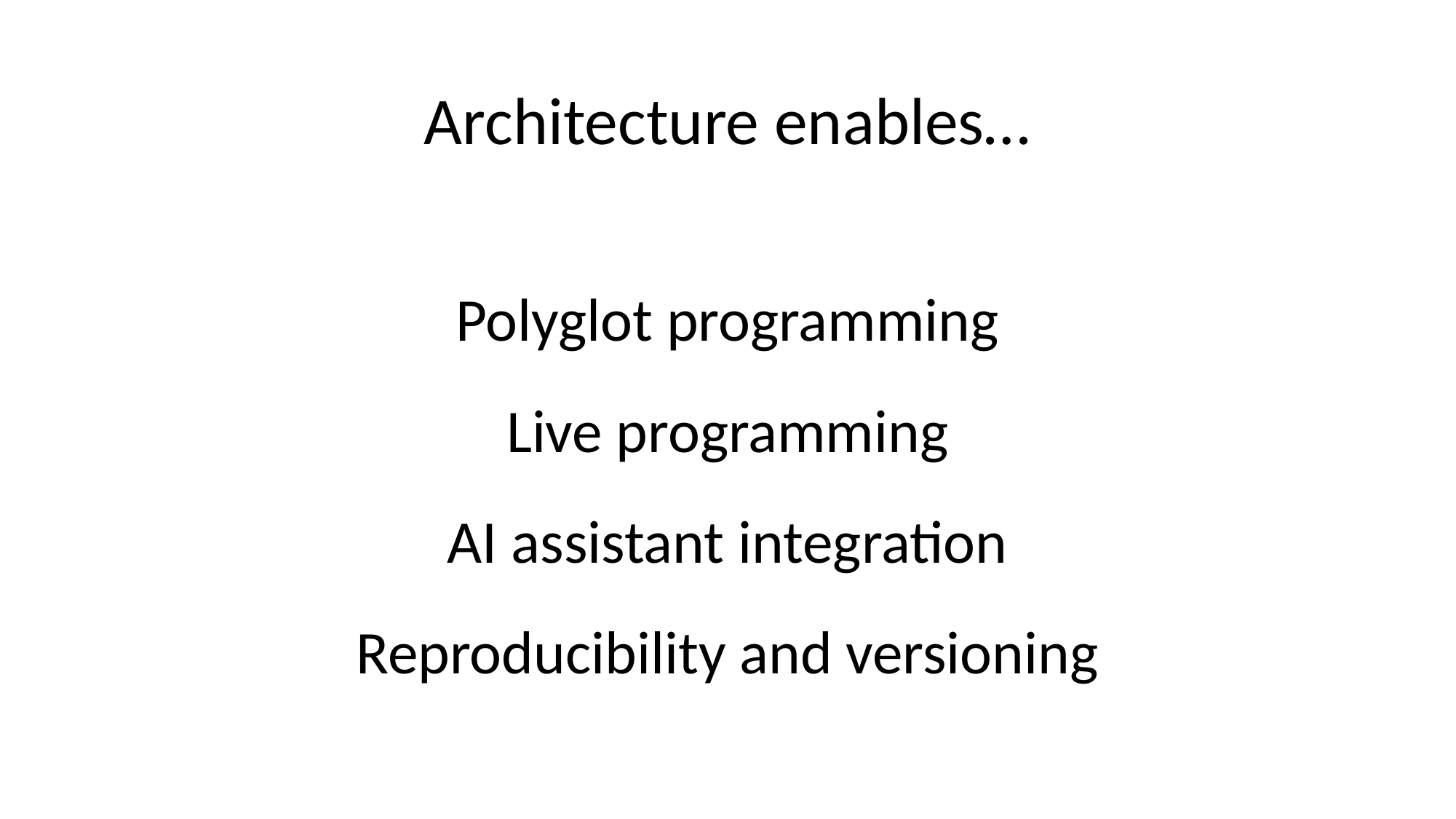

# Architecture enables…
Polyglot programming
Live programming
AI assistant integration
Reproducibility and versioning